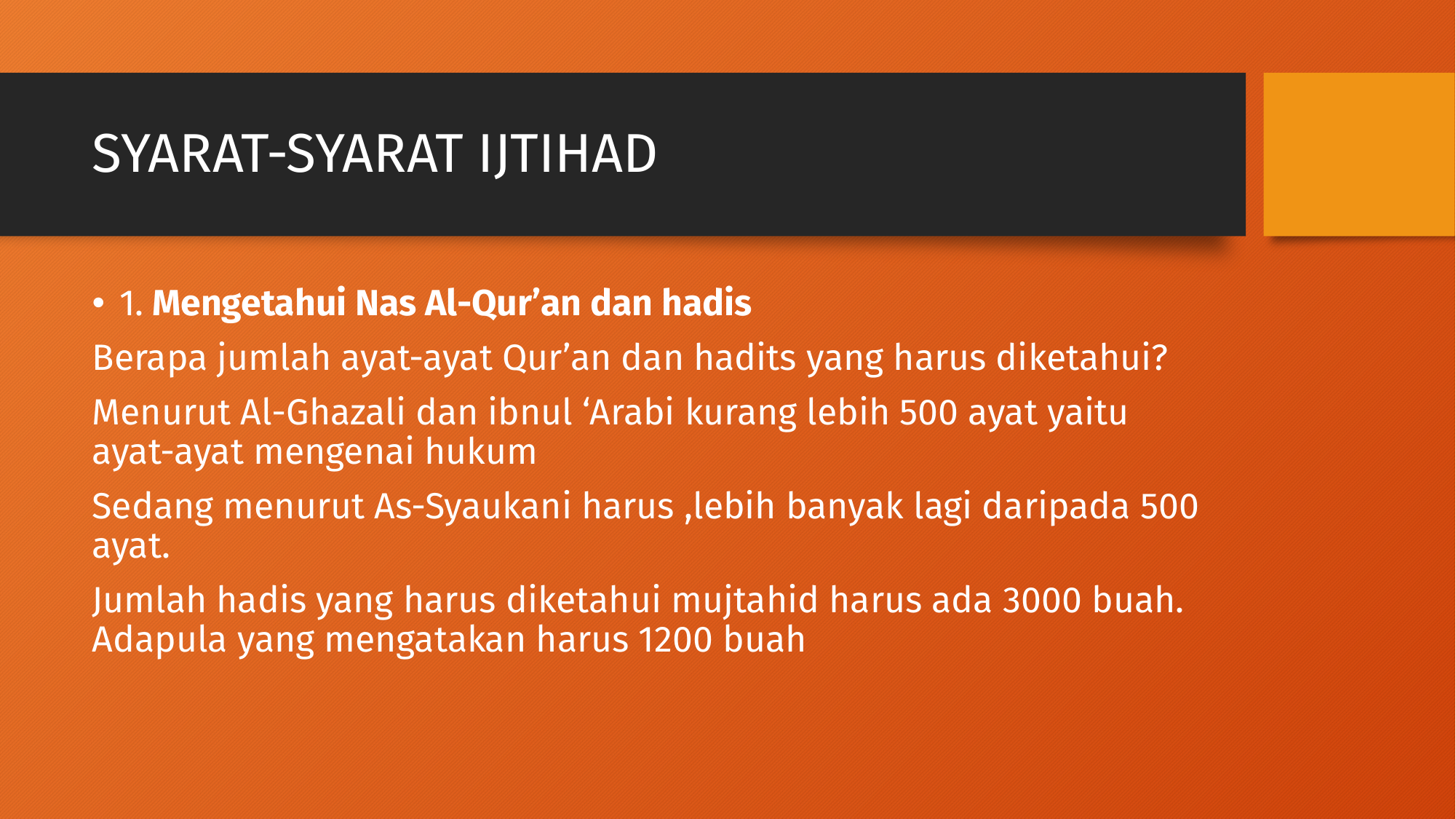

# SYARAT-SYARAT IJTIHAD
1. Mengetahui Nas Al-Qur’an dan hadis
Berapa jumlah ayat-ayat Qur’an dan hadits yang harus diketahui?
Menurut Al-Ghazali dan ibnul ‘Arabi kurang lebih 500 ayat yaitu ayat-ayat mengenai hukum
Sedang menurut As-Syaukani harus ,lebih banyak lagi daripada 500 ayat.
Jumlah hadis yang harus diketahui mujtahid harus ada 3000 buah. Adapula yang mengatakan harus 1200 buah